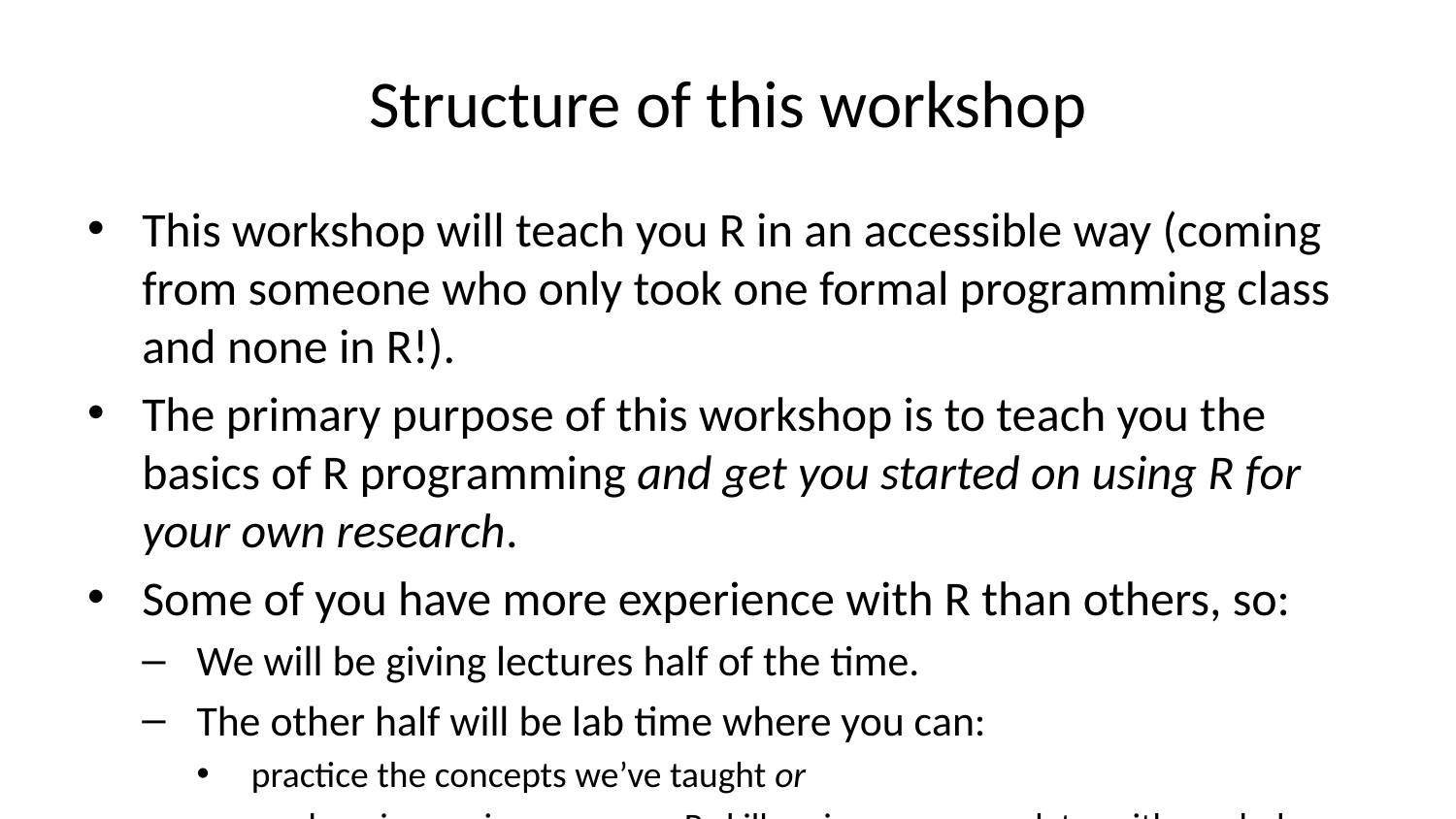

# Structure of this workshop
This workshop will teach you R in an accessible way (coming from someone who only took one formal programming class and none in R!).
The primary purpose of this workshop is to teach you the basics of R programming and get you started on using R for your own research.
Some of you have more experience with R than others, so:
We will be giving lectures half of the time.
The other half will be lab time where you can:
practice the concepts we’ve taught or
work on improving your own R skills using your own data, with our help (OYOLabs)